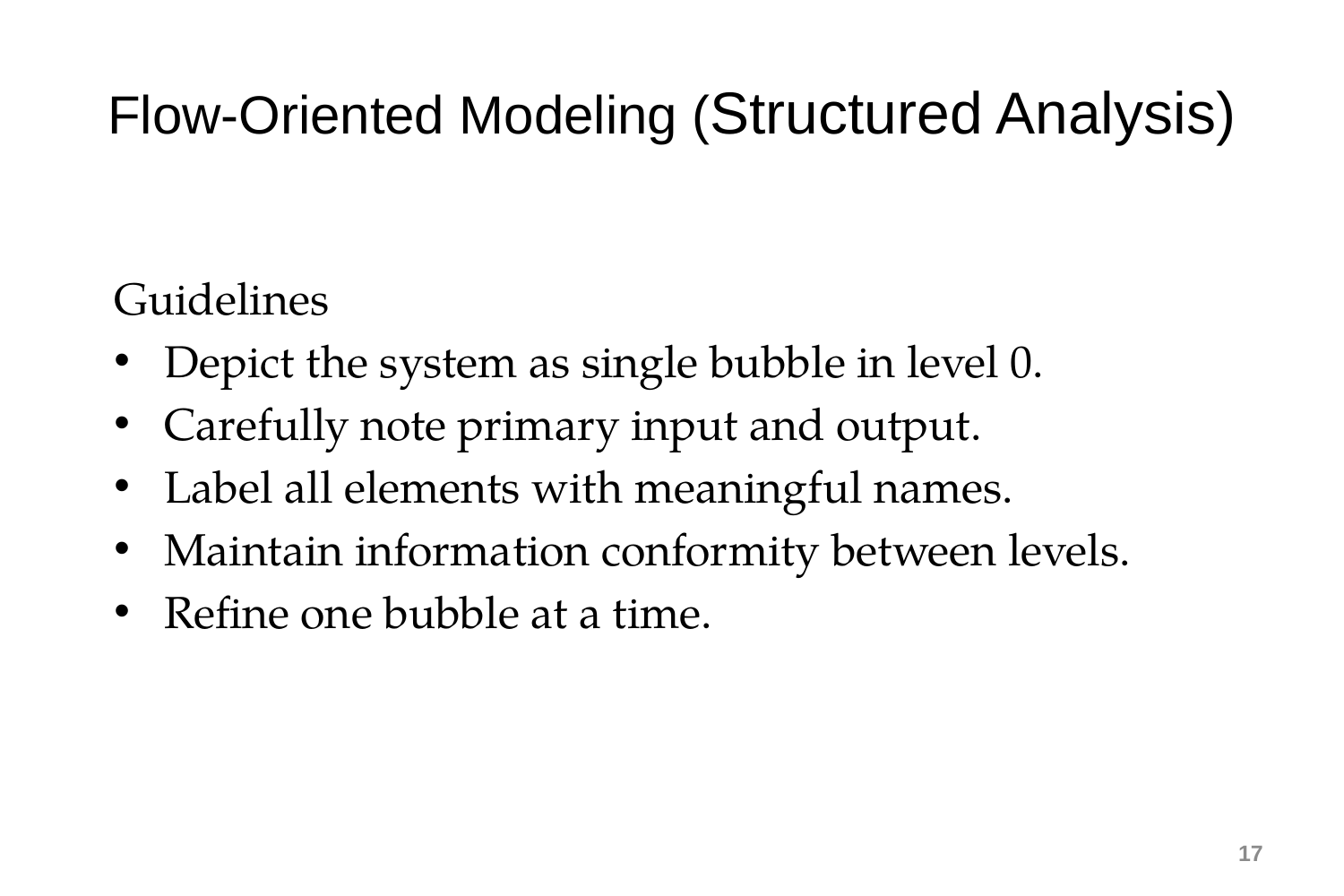

Flow-Oriented Modeling (Structured Analysis)
Guidelines
Depict the system as single bubble in level 0.
Carefully note primary input and output.
Label all elements with meaningful names.
Maintain information conformity between levels.
Refine one bubble at a time.
17